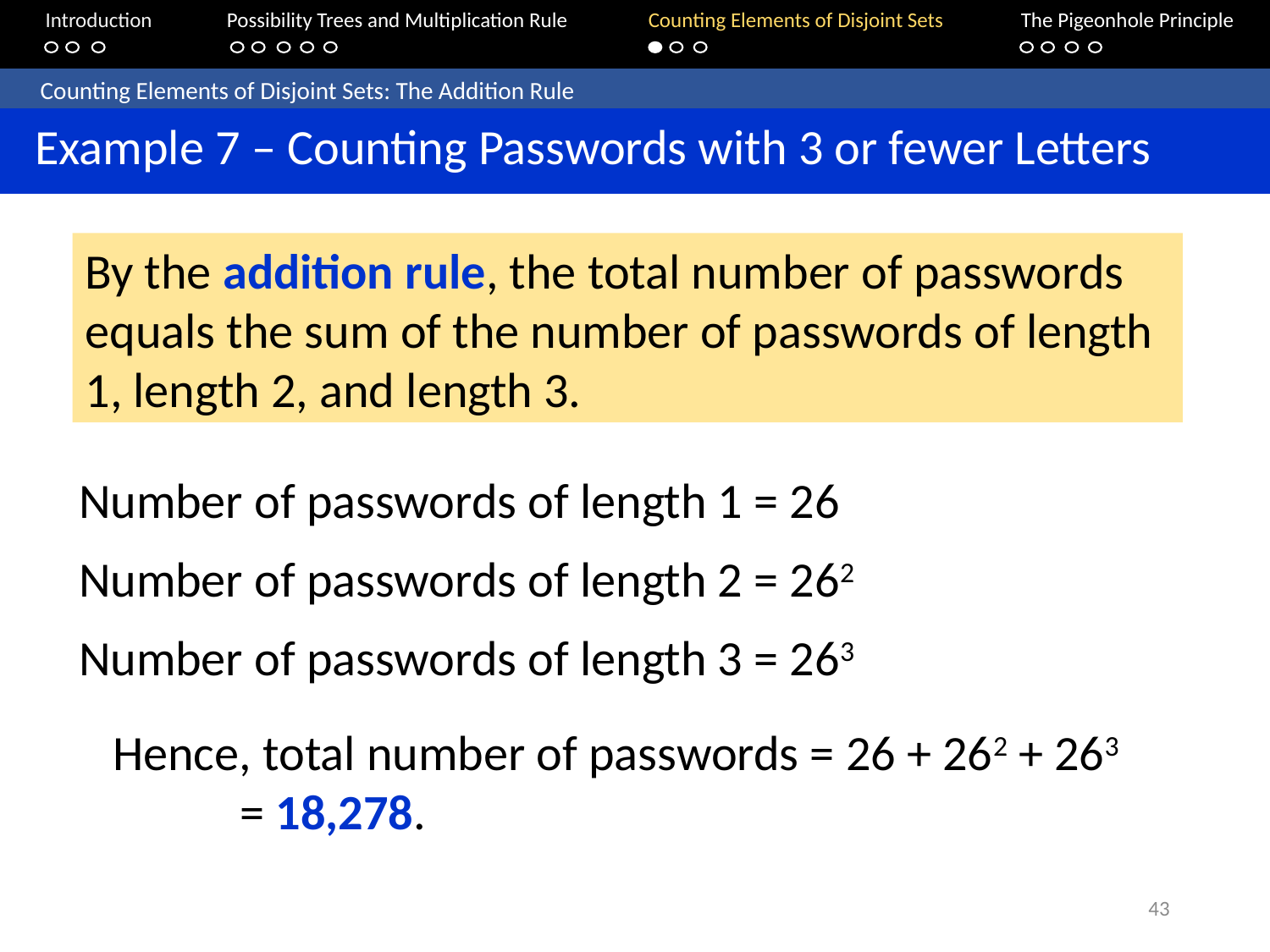

Introduction	Possibility Trees and Multiplication Rule	Counting Elements of Disjoint Sets		The Pigeonhole Principle

	Counting Elements of Disjoint Sets: The Addition Rule
  Example 7 – Counting Passwords with 3 or fewer Letters
By the addition rule, the total number of passwords equals the sum of the number of passwords of length 1, length 2, and length 3.
Number of passwords of length 1 = 26
Number of passwords of length 2 = 262
Number of passwords of length 3 = 263
Hence, total number of passwords = 26 + 262 + 263
	= 18,278.

43